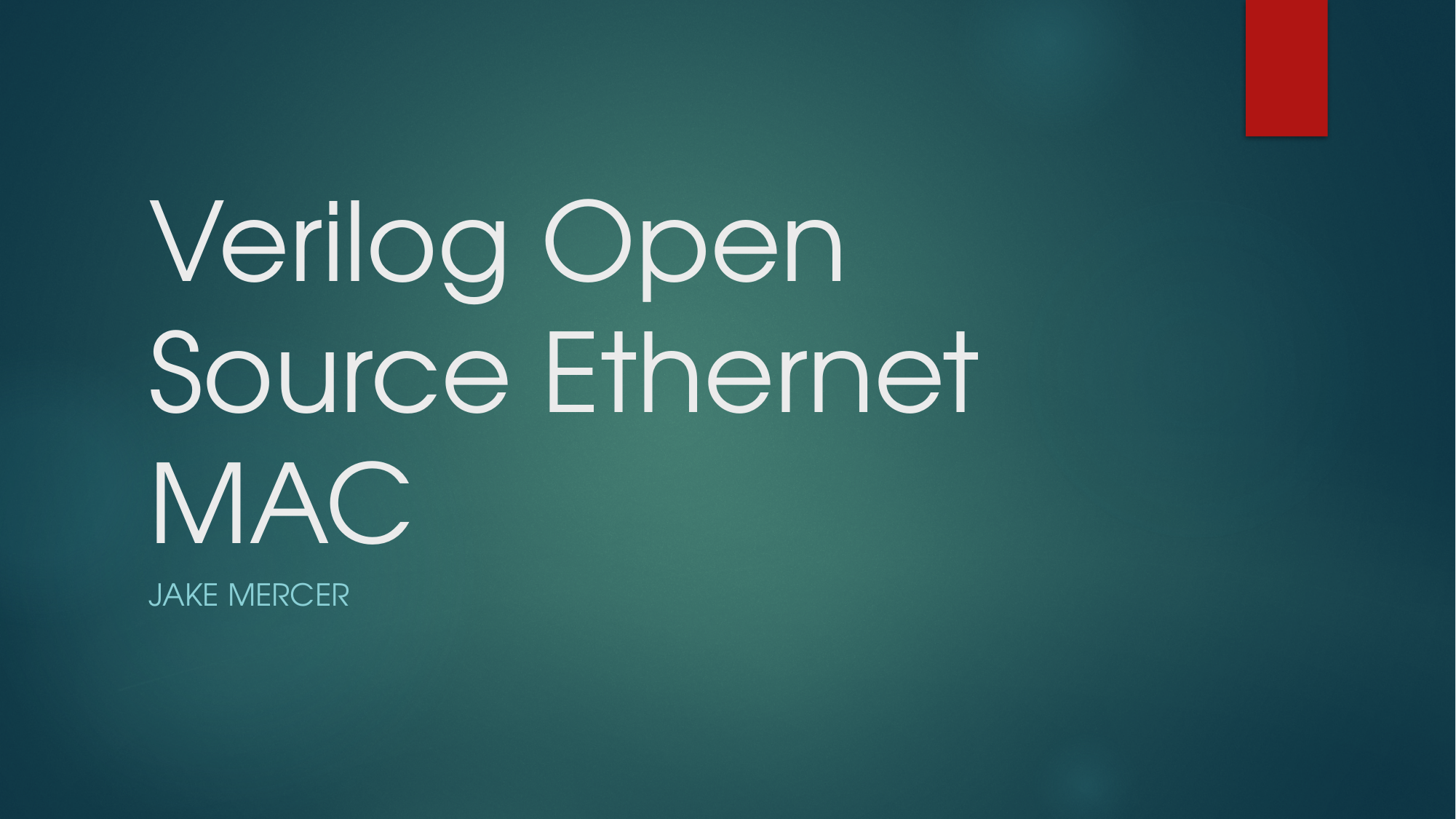

# Verilog Open Source Ethernet MAC
Jake Mercer